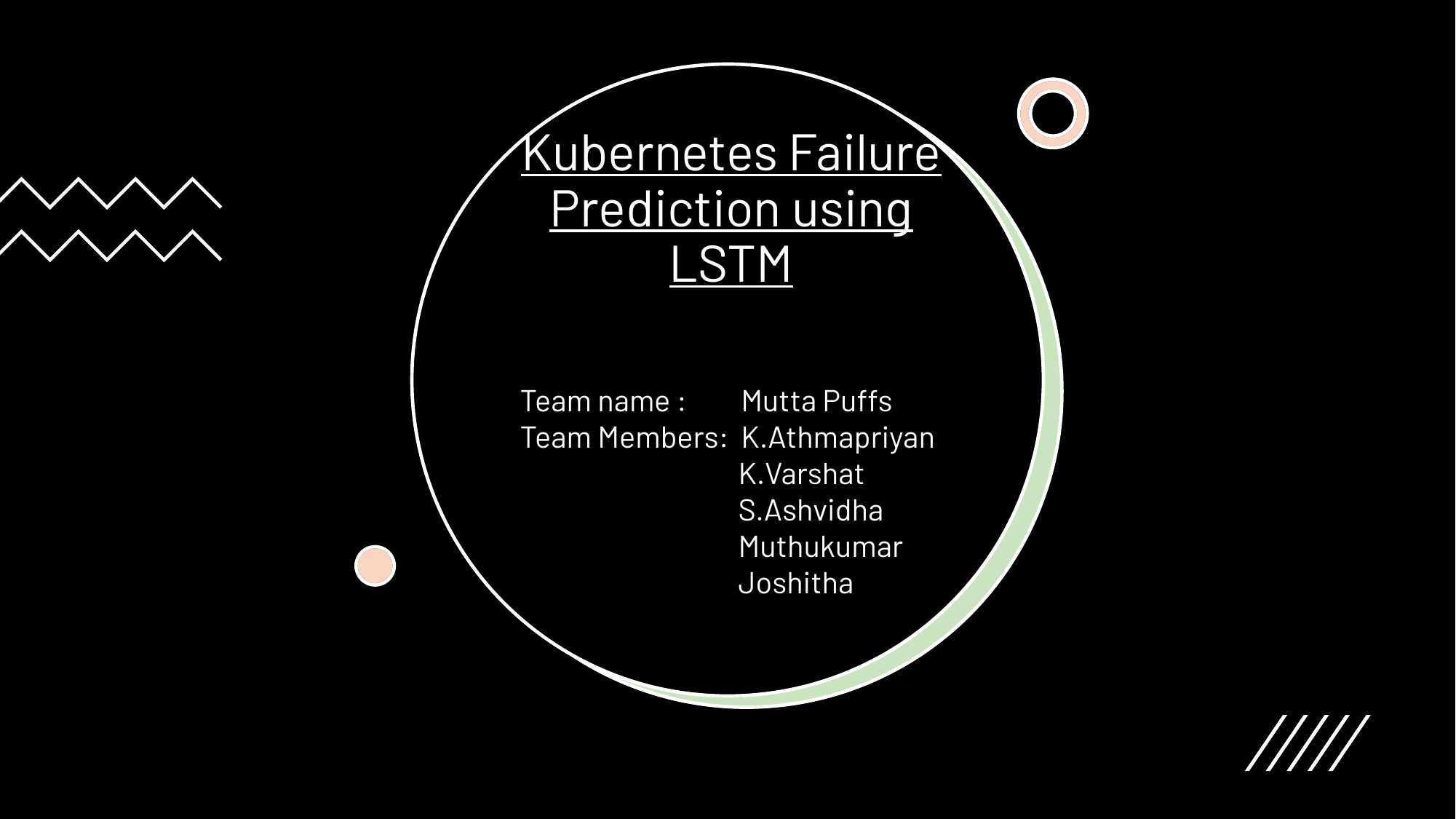

# Kubernetes Failure Prediction using LSTM

Team name :         Mutta Puffs
Team Members:  K.Athmapriyan
		K.Varshat
		S.Ashvidha
		Muthukumar
		Joshitha